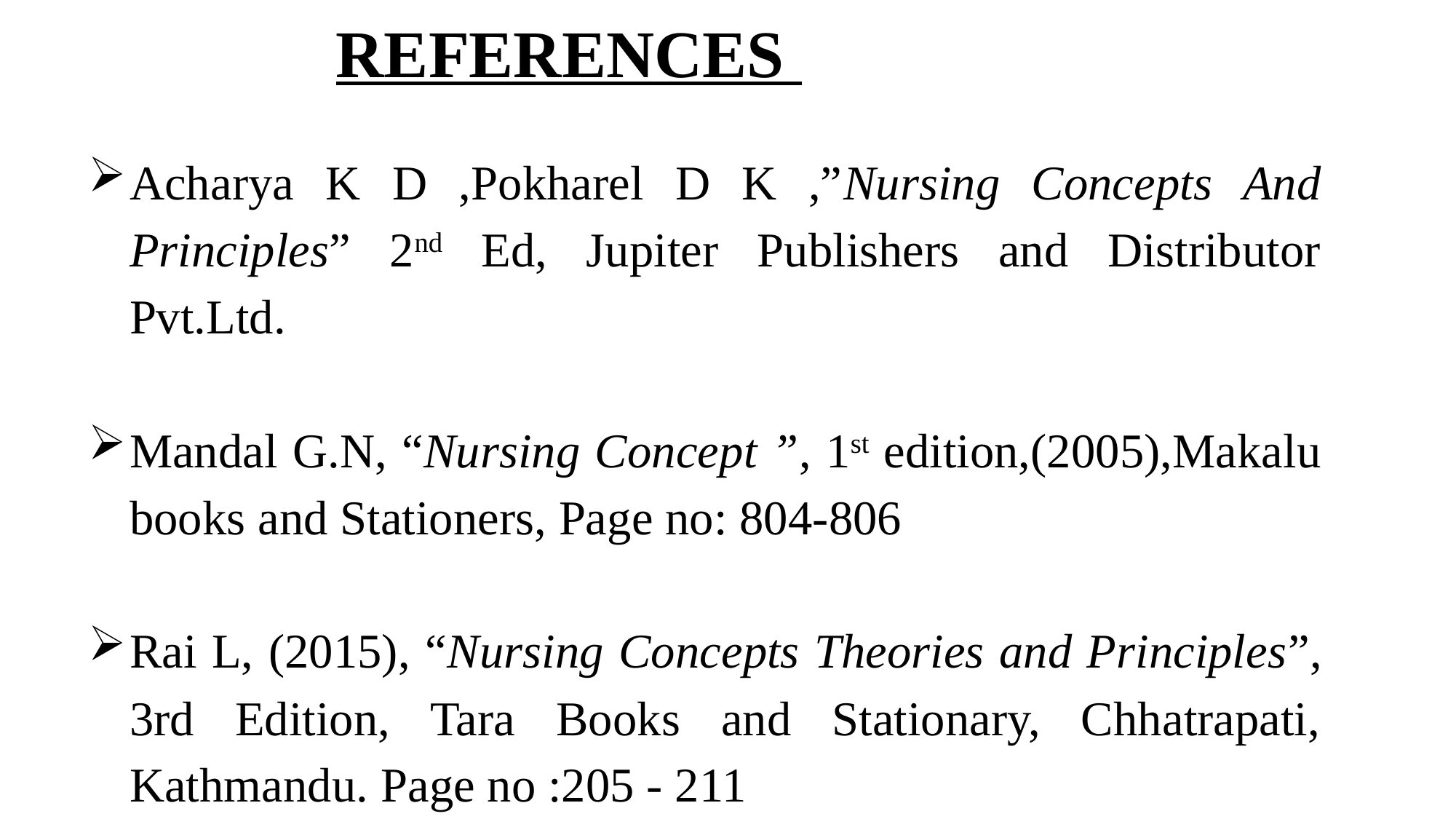

# REFERENCES
Acharya K D ,Pokharel D K ,”Nursing Concepts And Principles” 2nd Ed, Jupiter Publishers and Distributor Pvt.Ltd.

Mandal G.N, “Nursing Concept ”, 1st edition,(2005),Makalu books and Stationers, Page no: 804-806

Rai L, (2015), “Nursing Concepts Theories and Principles”, 3rd Edition, Tara Books and Stationary, Chhatrapati, Kathmandu. Page no :205 - 211